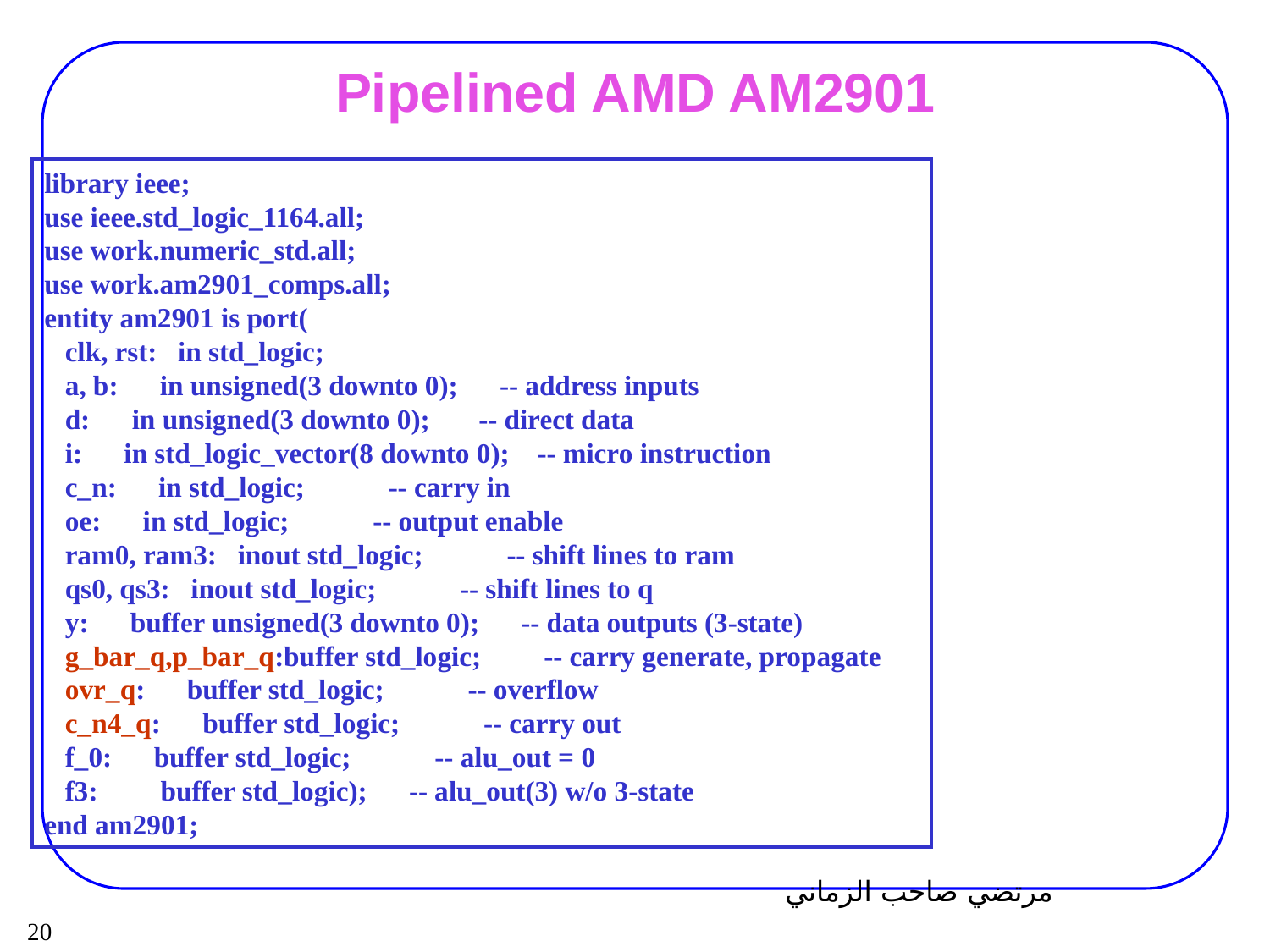

# Pipelined AMD AM2901
library ieee;
use ieee.std_logic_1164.all;
use work.numeric_std.all;
use work.am2901_comps.all;
entity am2901 is port(
   clk, rst:   in std_logic;
   a, b:      in unsigned(3 downto 0);      -- address inputs
   d:      in unsigned(3 downto 0);       -- direct data
   i:      in std_logic_vector(8 downto 0);    -- micro instruction
   c_n:      in std_logic;            -- carry in
   oe:      in std_logic;            -- output enable
   ram0, ram3:   inout std_logic;            -- shift lines to ram
   qs0, qs3:   inout std_logic;            -- shift lines to q
   y:      buffer unsigned(3 downto 0);      -- data outputs (3-state)
   g_bar_q,p_bar_q:buffer std_logic;         -- carry generate, propagate
   ovr_q:      buffer std_logic;            -- overflow
   c_n4_q:      buffer std_logic;            -- carry out
   f_0:      buffer std_logic;            -- alu_out = 0
   f3:         buffer std_logic);      -- alu_out(3) w/o 3-state
end am2901;
مرتضي صاحب الزماني
20